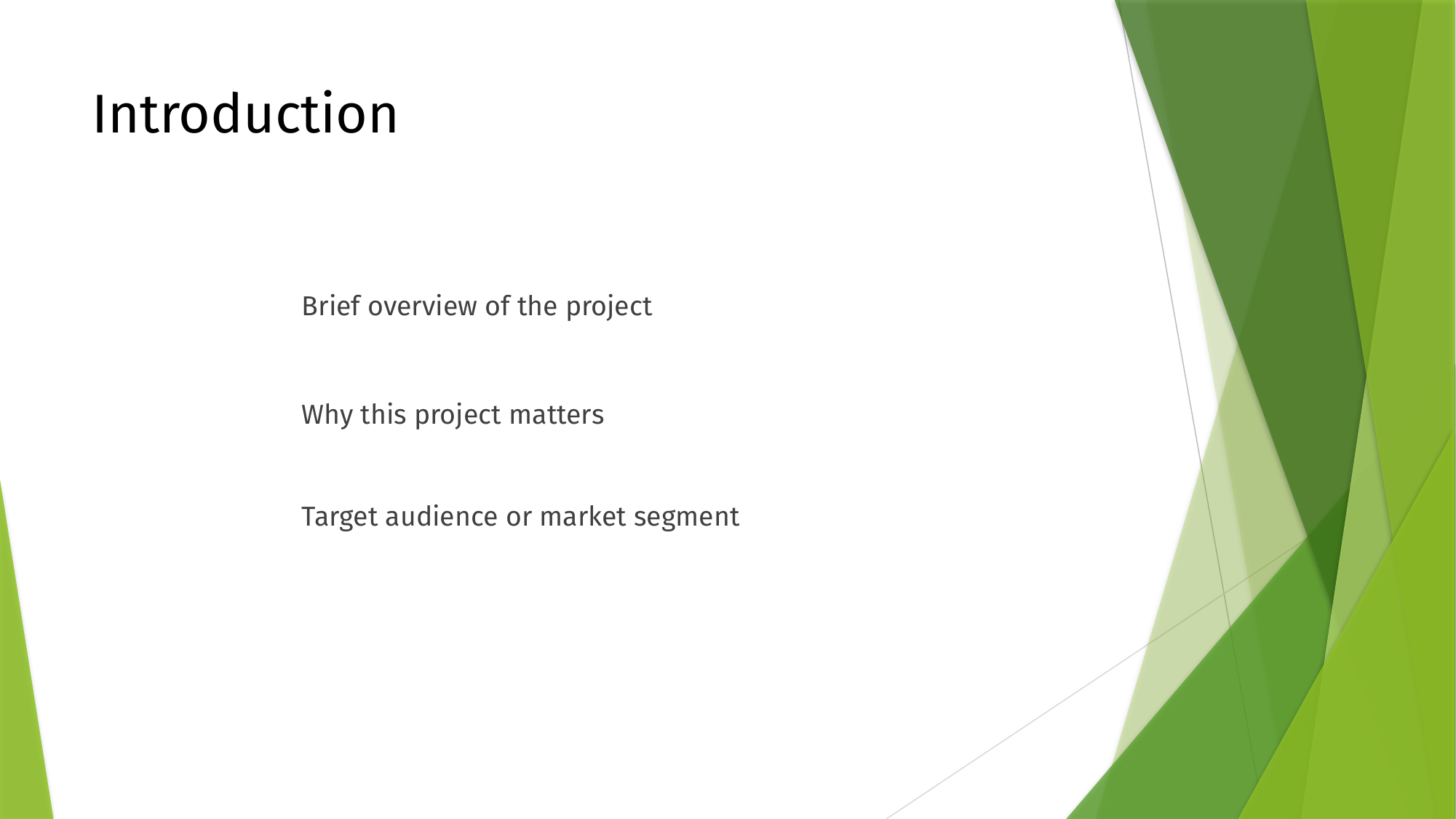

# Introduction
Brief overview of the project

Why this project matters

Target audience or market segment